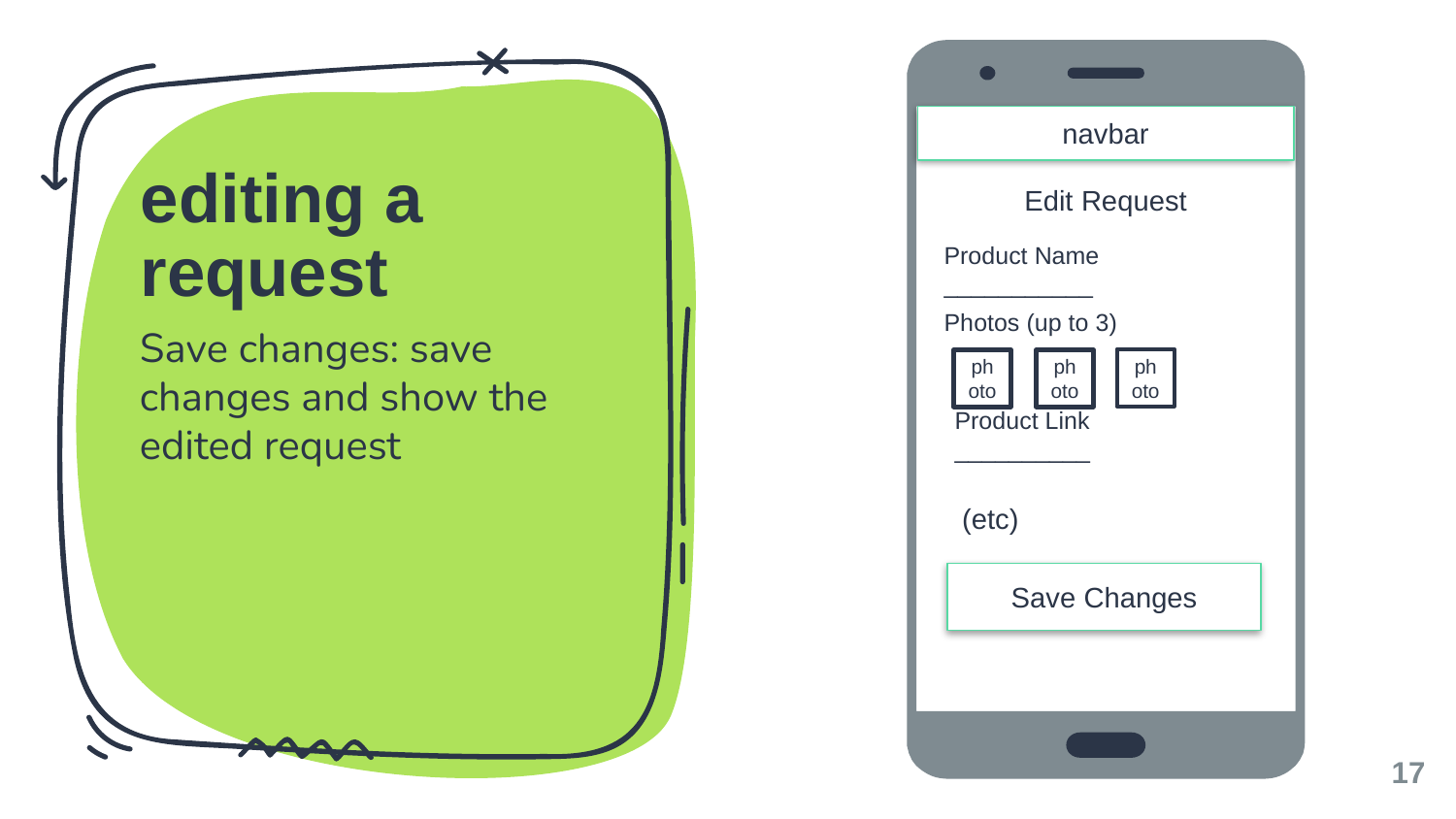

navbar
# editing a request
Edit Request
Product Name
___________
Photos (up to 3)
Save changes: save changes and show the edited request

photo
photo
photo
Product Link
___________
(etc)
Save Changes
17